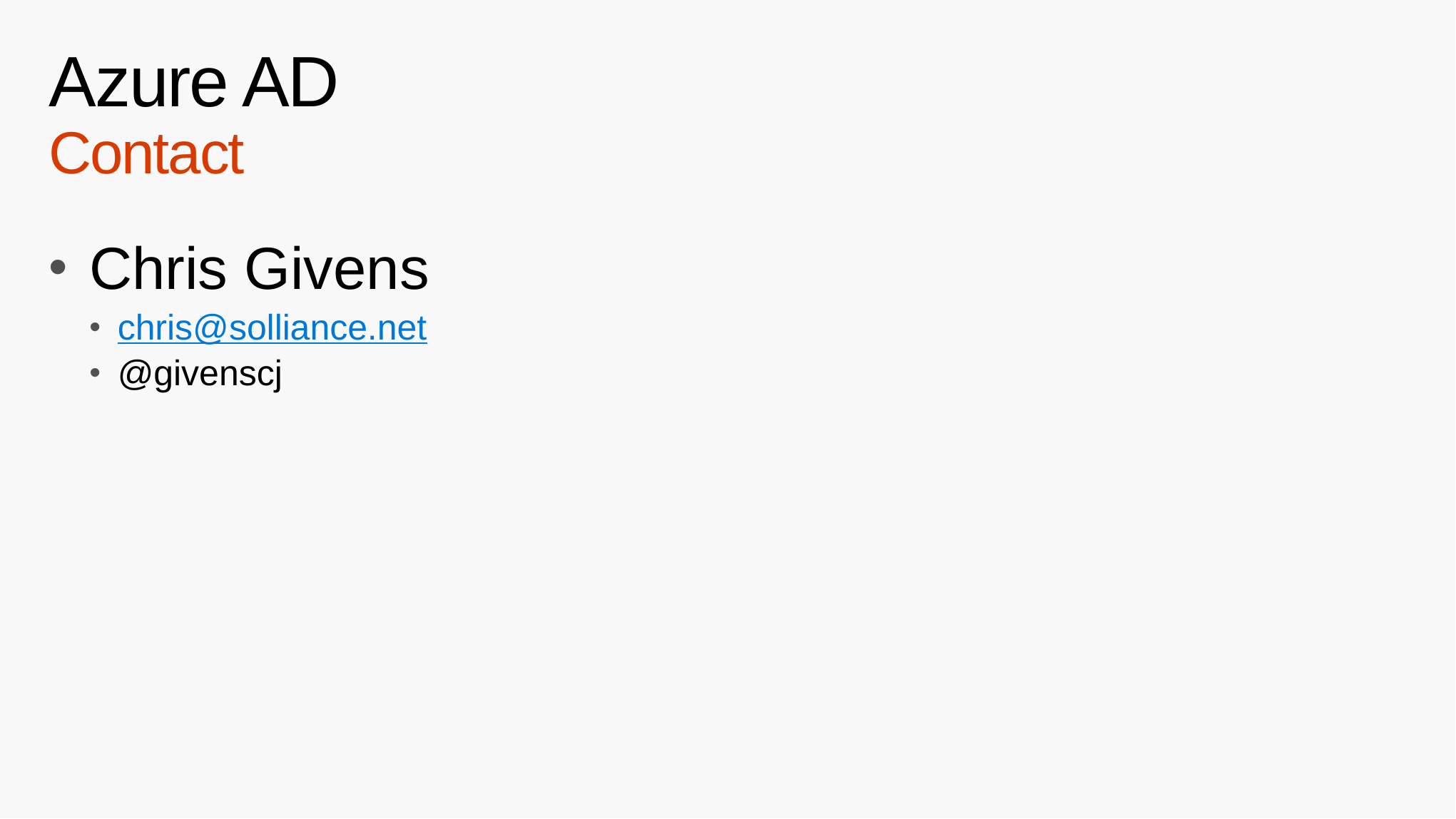

# Azure AD Contact
Chris Givens
chris@solliance.net
@givenscj